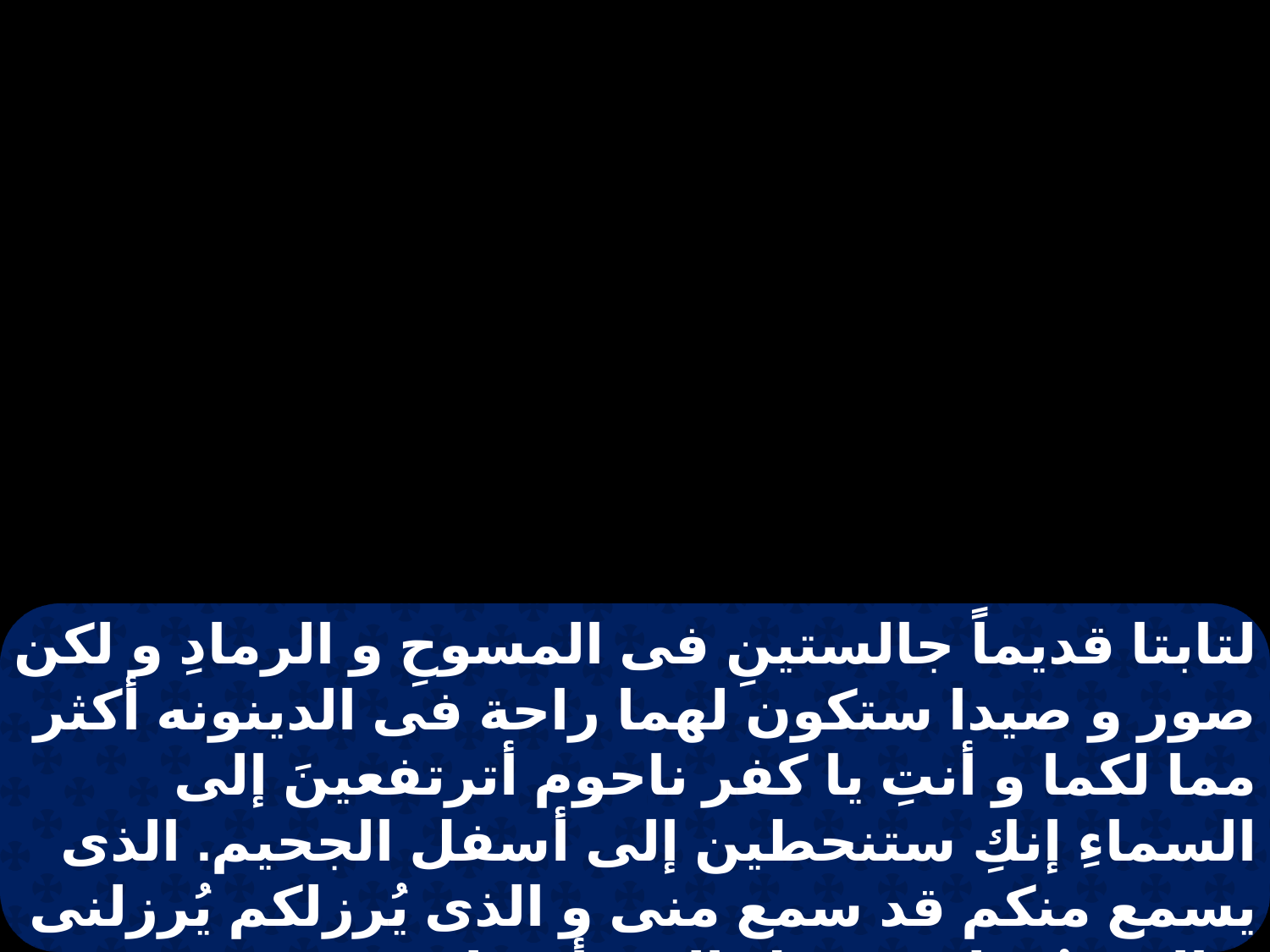

لتابتا قديماً جالستينِ فى المسوحِ و الرمادِ و لكن صور و صيدا ستكون لهما راحة فى الدينونه أكثر مما لكما و أنتِ يا كفر ناحوم أترتفعينَ إلى السماءِ إنكِ ستنحطين إلى أسفل الجحيم. الذى يسمع منكم قد سمع منى و الذى يُرزلكم يُرزلنى و الذى يُرزلنى يرزل الذى أرسلنى. فرجع السبعون بفرحٍ قائلين يارب حتى الشياطين تخضع لنا بأسمكَ.